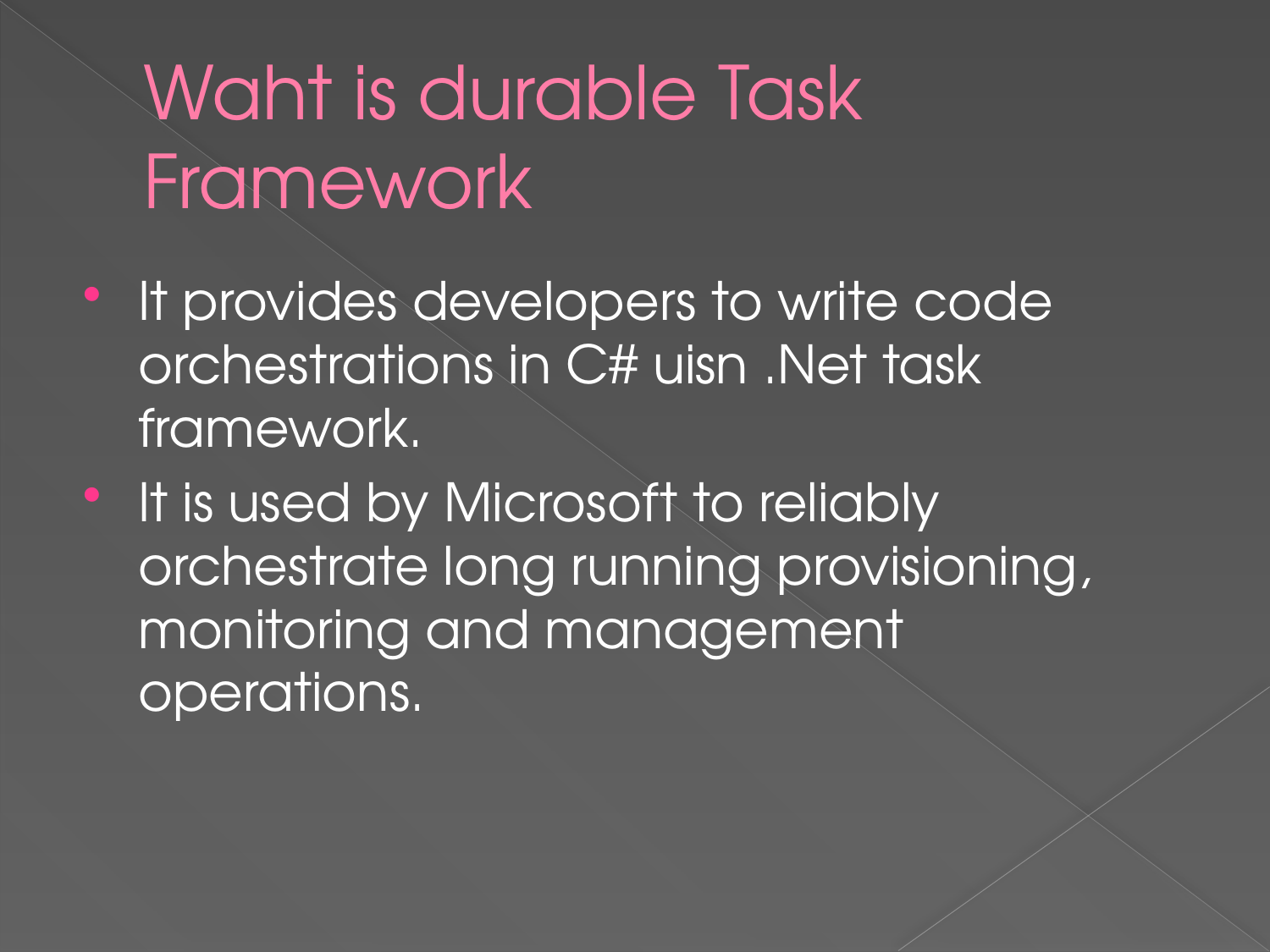

# Waht is durable Task Framework
It provides developers to write code orchestrations in C# uisn .Net task framework.
It is used by Microsoft to reliably orchestrate long running provisioning, monitoring and management operations.